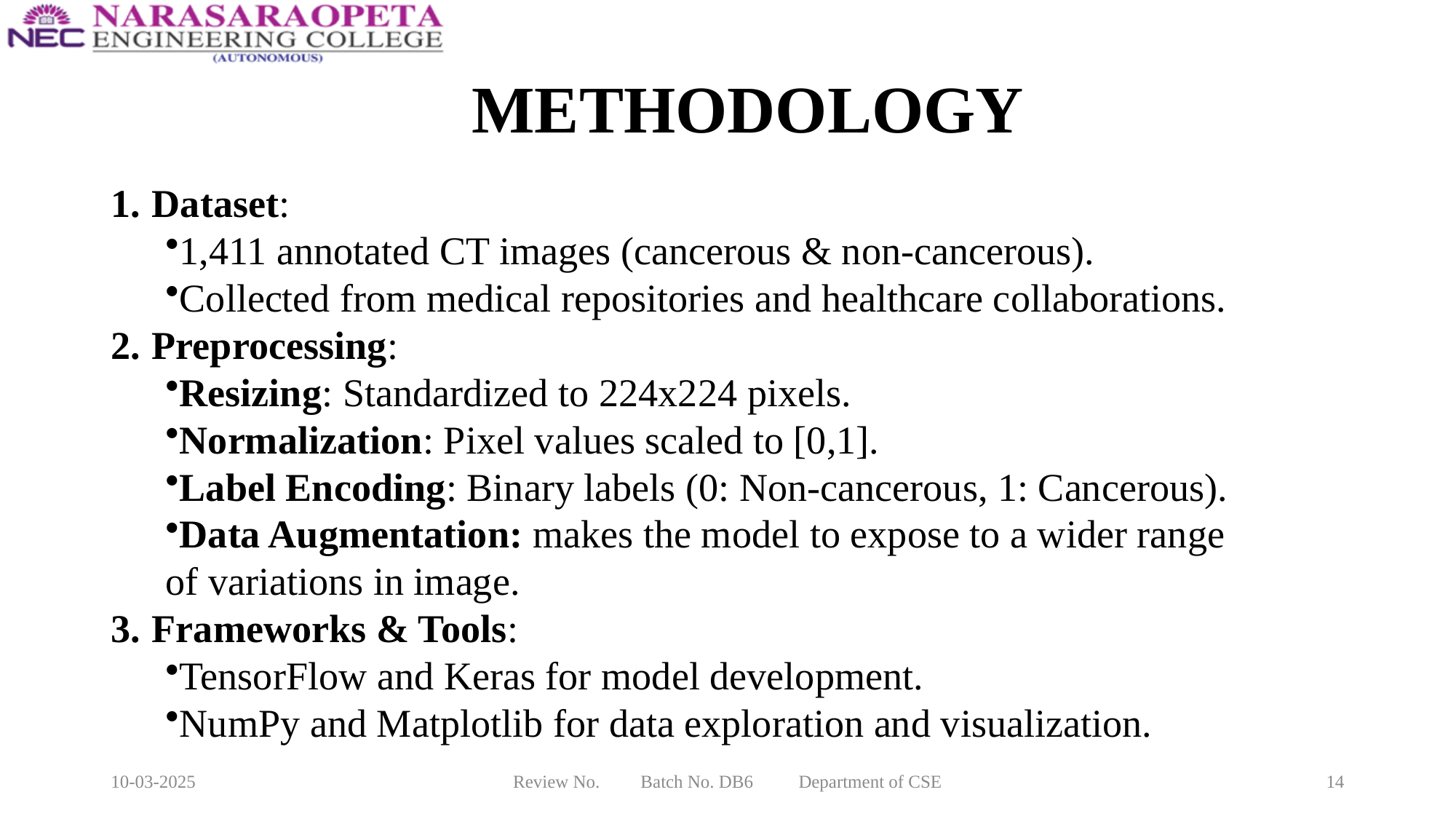

# METHODOLOGY
Dataset:
1,411 annotated CT images (cancerous & non-cancerous).
Collected from medical repositories and healthcare collaborations.
Preprocessing:
Resizing: Standardized to 224x224 pixels.
Normalization: Pixel values scaled to [0,1].
Label Encoding: Binary labels (0: Non-cancerous, 1: Cancerous).
Data Augmentation: makes the model to expose to a wider range of variations in image.
Frameworks & Tools:
TensorFlow and Keras for model development.
NumPy and Matplotlib for data exploration and visualization.

10-03-2025
Review No.         Batch No. DB6          Department of CSE
14